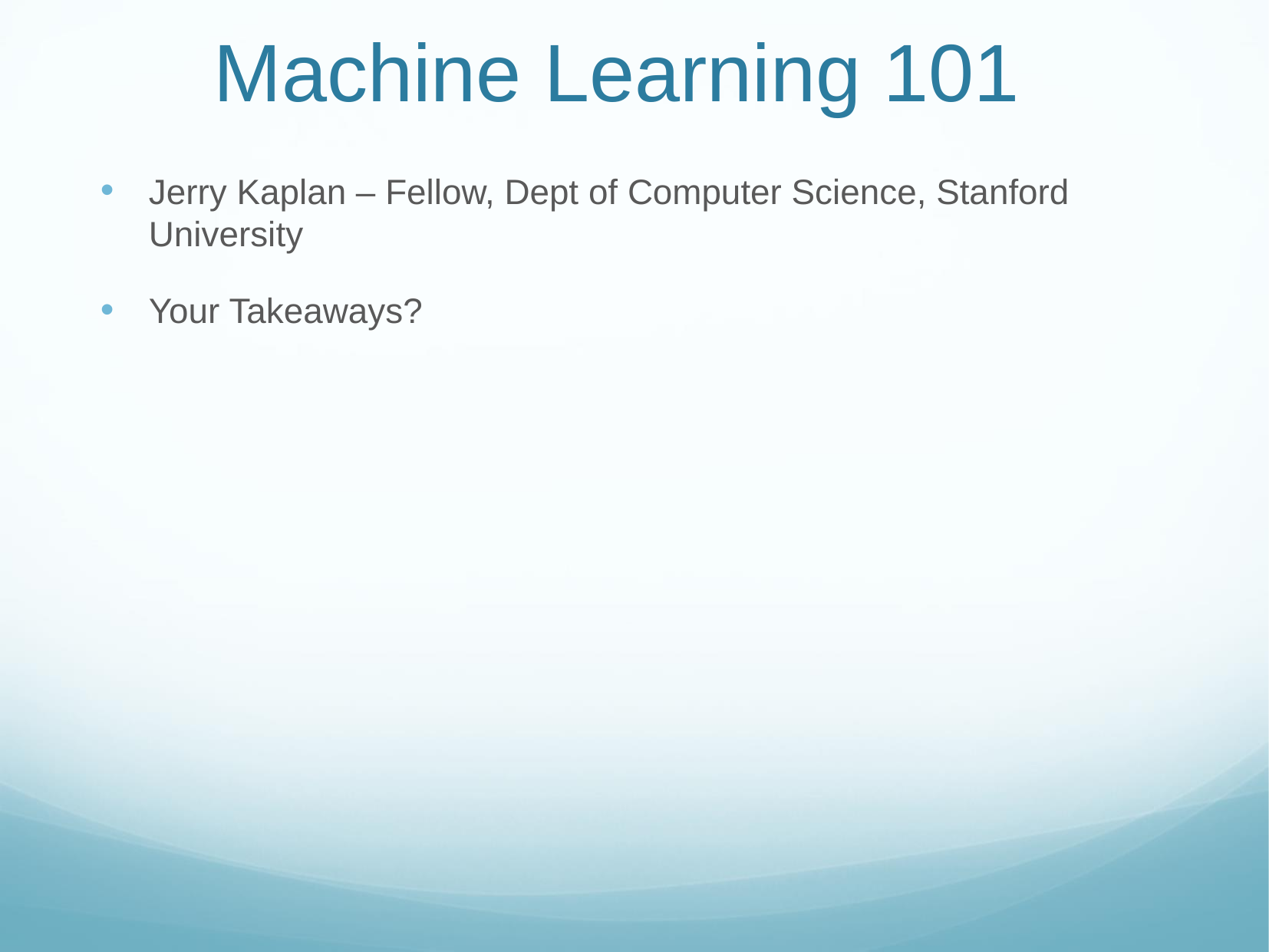

# Machine Learning 101
Jerry Kaplan – Fellow, Dept of Computer Science, Stanford University
Your Takeaways?